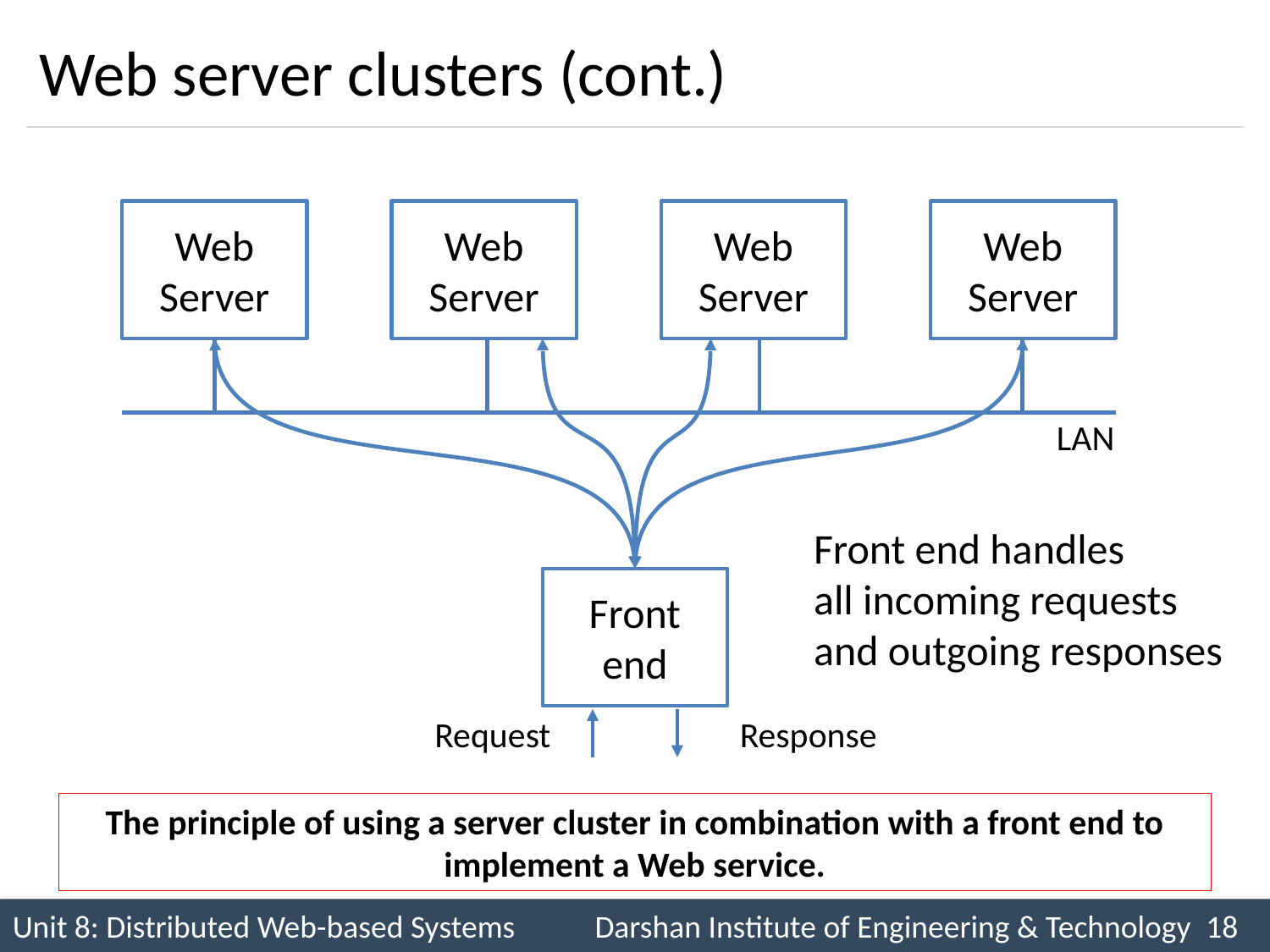

# Web server clusters (cont.)
Web
Server
Web
Server
Web
Server
Web
Server
LAN
Front end handles
all incoming requests
and outgoing responses
Front end
Request
Response
The principle of using a server cluster in combination with a front end to implement a Web service.